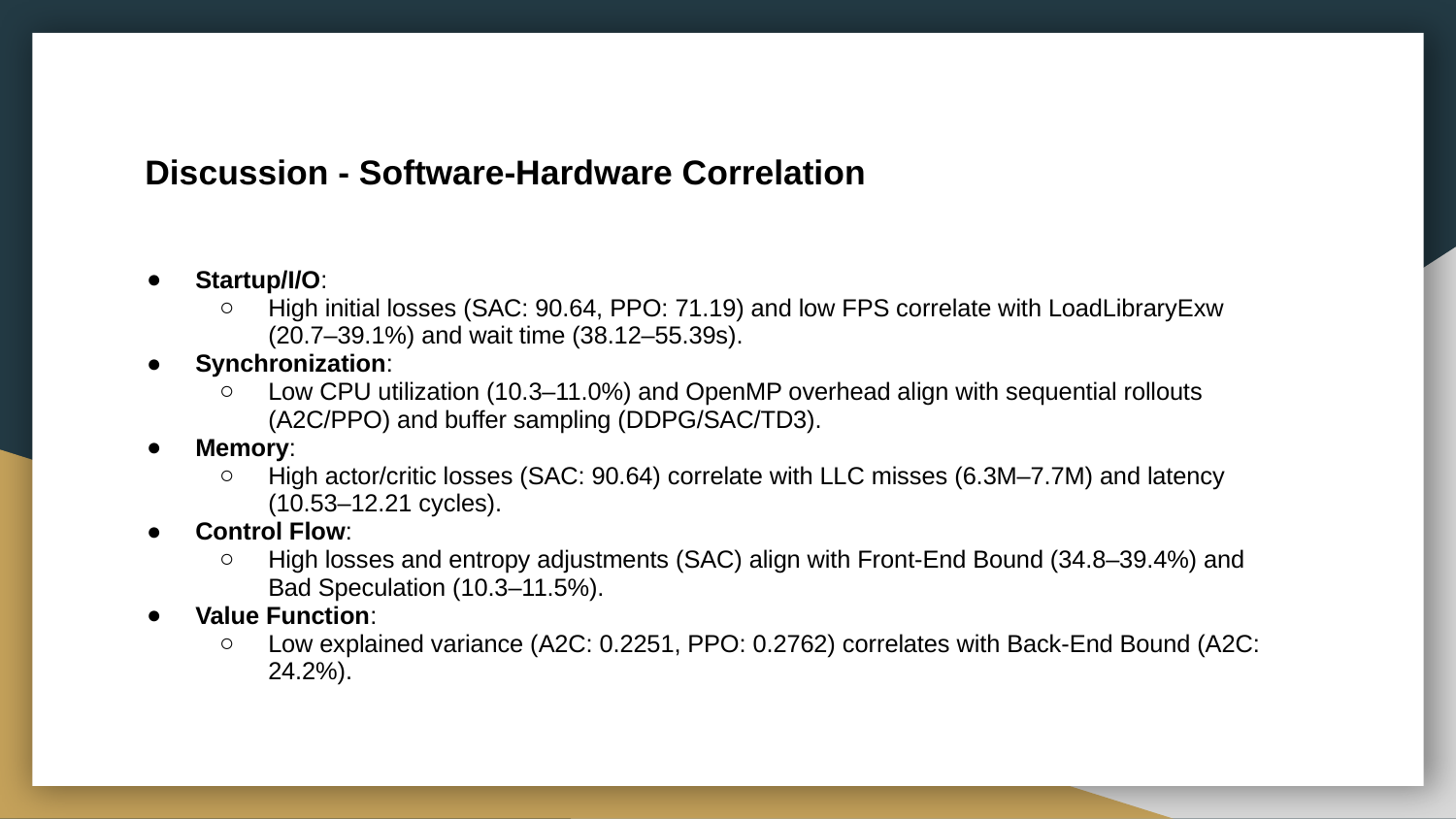

# Discussion - Software-Hardware Correlation
Startup/I/O:
High initial losses (SAC: 90.64, PPO: 71.19) and low FPS correlate with LoadLibraryExw (20.7–39.1%) and wait time (38.12–55.39s).
Synchronization:
Low CPU utilization (10.3–11.0%) and OpenMP overhead align with sequential rollouts (A2C/PPO) and buffer sampling (DDPG/SAC/TD3).
Memory:
High actor/critic losses (SAC: 90.64) correlate with LLC misses (6.3M–7.7M) and latency (10.53–12.21 cycles).
Control Flow:
High losses and entropy adjustments (SAC) align with Front-End Bound (34.8–39.4%) and Bad Speculation (10.3–11.5%).
Value Function:
Low explained variance (A2C: 0.2251, PPO: 0.2762) correlates with Back-End Bound (A2C: 24.2%).